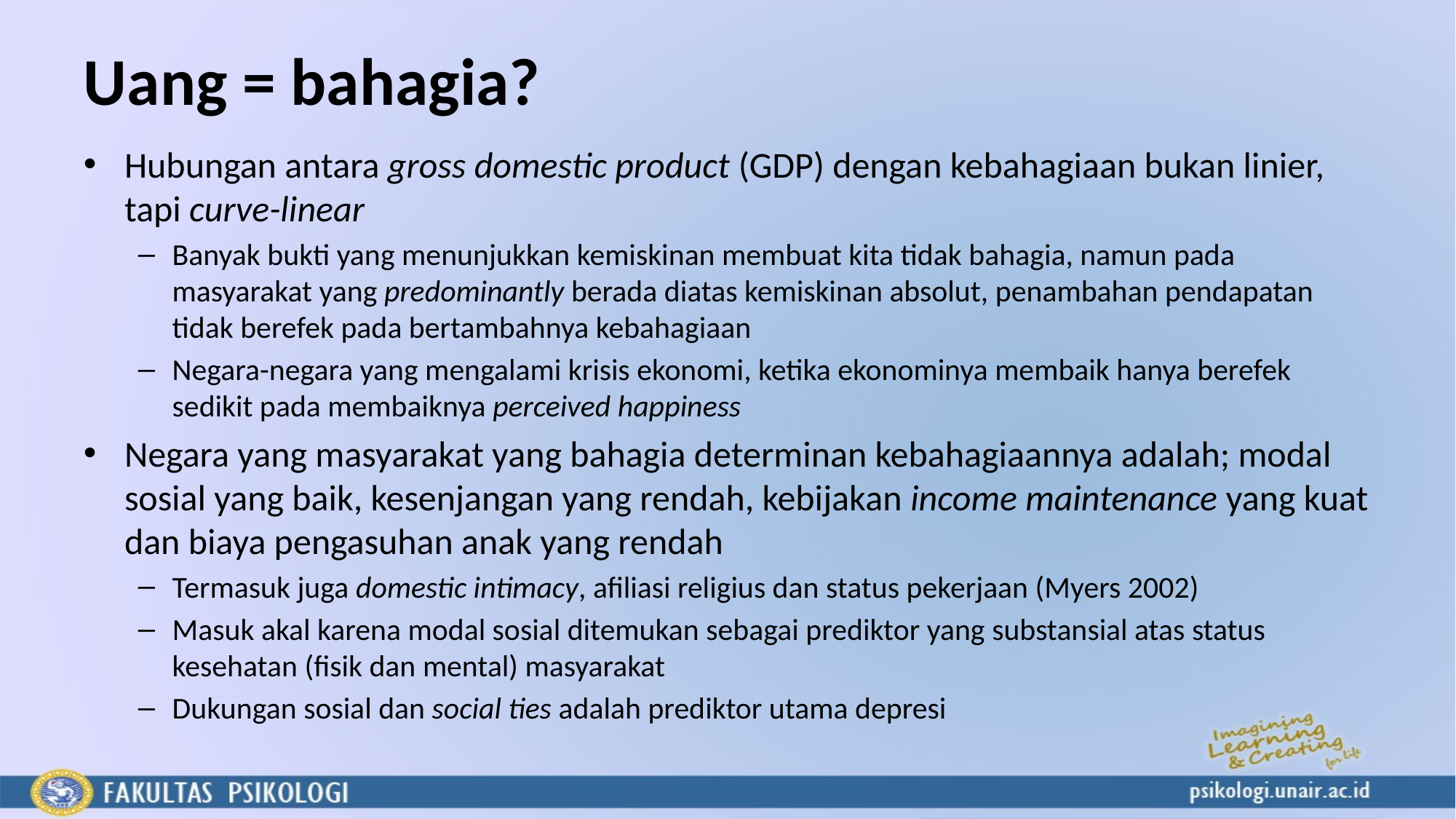

# Uang = bahagia?
Hubungan antara gross domestic product (GDP) dengan kebahagiaan bukan linier, tapi curve-linear
Banyak bukti yang menunjukkan kemiskinan membuat kita tidak bahagia, namun pada masyarakat yang predominantly berada diatas kemiskinan absolut, penambahan pendapatan tidak berefek pada bertambahnya kebahagiaan
Negara-negara yang mengalami krisis ekonomi, ketika ekonominya membaik hanya berefek sedikit pada membaiknya perceived happiness
Negara yang masyarakat yang bahagia determinan kebahagiaannya adalah; modal sosial yang baik, kesenjangan yang rendah, kebijakan income maintenance yang kuat dan biaya pengasuhan anak yang rendah
Termasuk juga domestic intimacy, afiliasi religius dan status pekerjaan (Myers 2002)
Masuk akal karena modal sosial ditemukan sebagai prediktor yang substansial atas status kesehatan (fisik dan mental) masyarakat
Dukungan sosial dan social ties adalah prediktor utama depresi